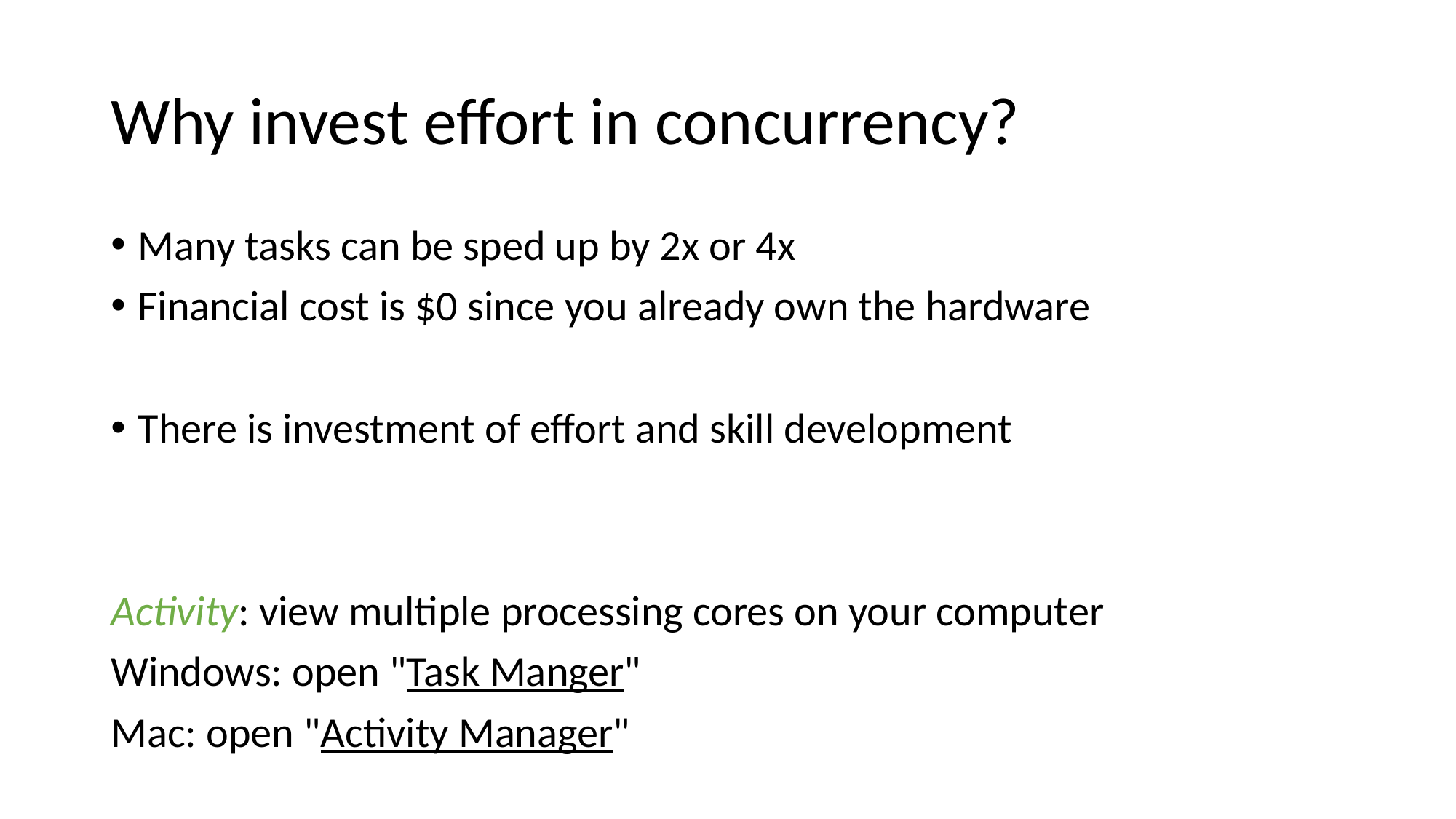

Why invest effort in concurrency?
Many tasks can be sped up by 2x or 4x
Financial cost is $0 since you already own the hardware

There is investment of effort and skill development

Activity: view multiple processing cores on your computer
Windows: open "Task Manger"
Mac: open "Activity Manager"